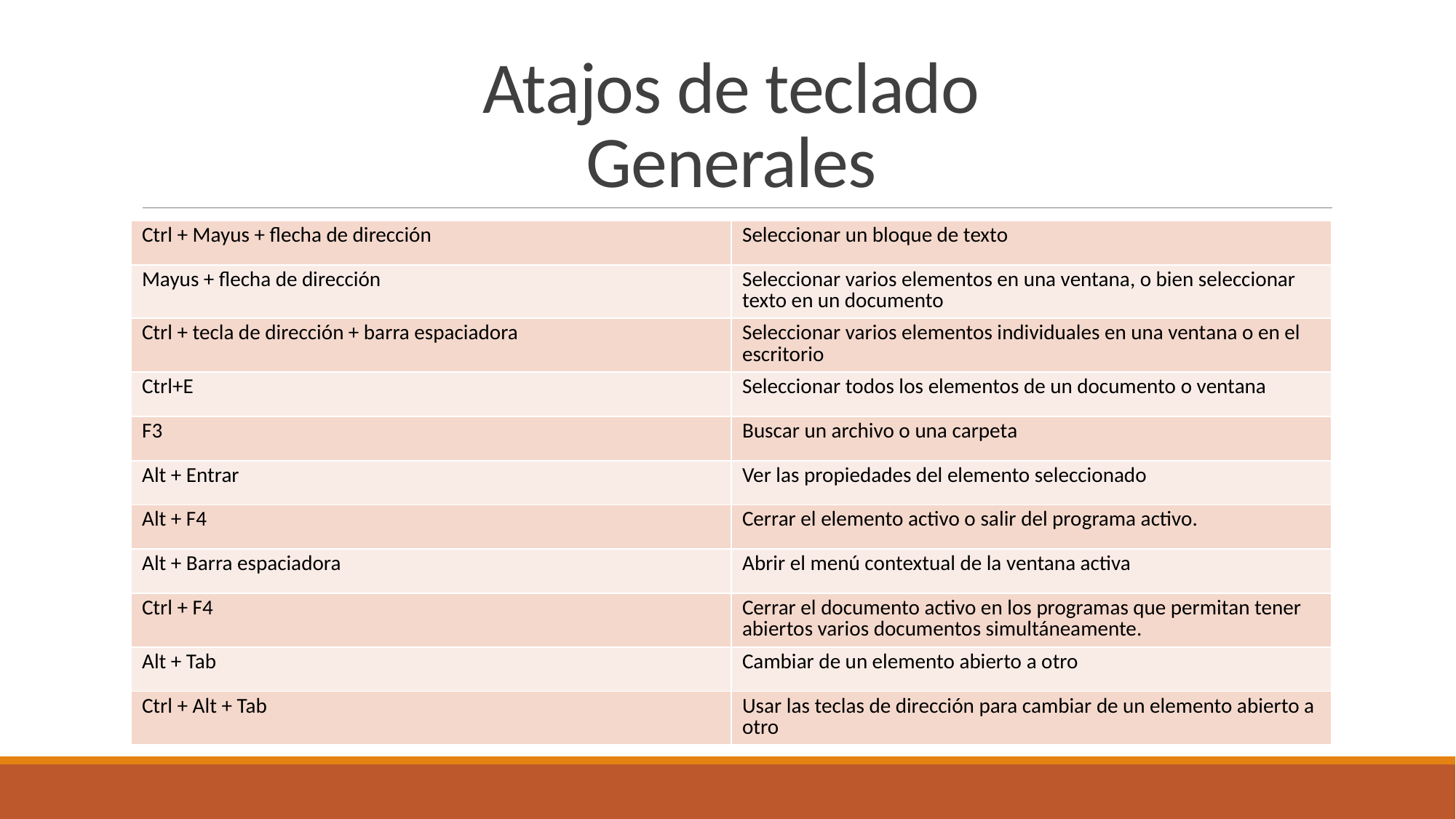

# Atajos de teclado Generales
| Ctrl + Mayus + flecha de dirección | Seleccionar un bloque de texto |
| --- | --- |
| Mayus + flecha de dirección | Seleccionar varios elementos en una ventana, o bien seleccionar texto en un documento |
| Ctrl + tecla de dirección + barra espaciadora | Seleccionar varios elementos individuales en una ventana o en el escritorio |
| Ctrl+E | Seleccionar todos los elementos de un documento o ventana |
| F3 | Buscar un archivo o una carpeta |
| Alt + Entrar | Ver las propiedades del elemento seleccionado |
| Alt + F4 | Cerrar el elemento activo o salir del programa activo. |
| Alt + Barra espaciadora | Abrir el menú contextual de la ventana activa |
| Ctrl + F4 | Cerrar el documento activo en los programas que permitan tener abiertos varios documentos simultáneamente. |
| Alt + Tab | Cambiar de un elemento abierto a otro |
| Ctrl + Alt + Tab | Usar las teclas de dirección para cambiar de un elemento abierto a otro |